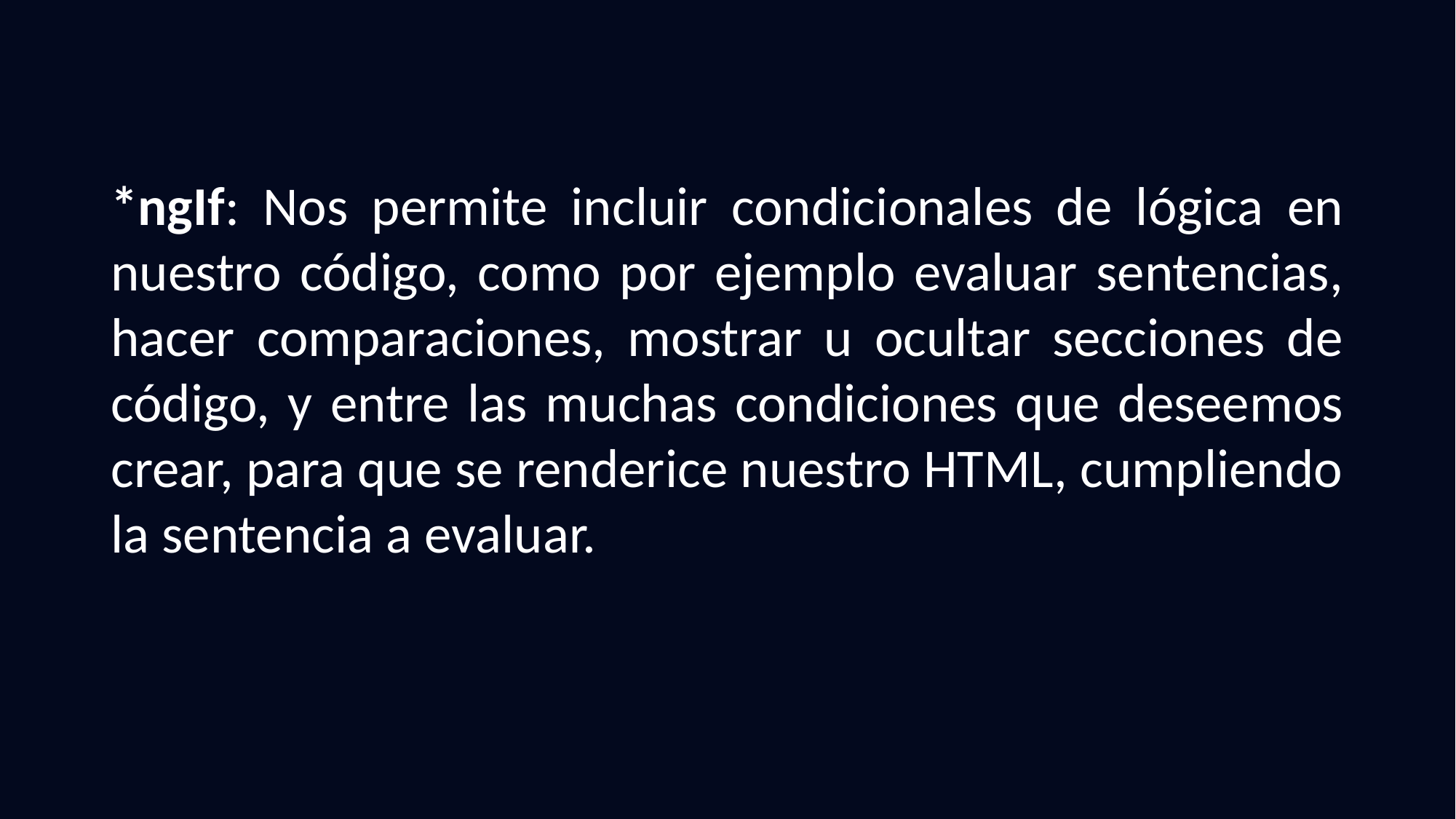

*ngIf: Nos permite incluir condicionales de lógica en nuestro código, como por ejemplo evaluar sentencias, hacer comparaciones, mostrar u ocultar secciones de código, y entre las muchas condiciones que deseemos crear, para que se renderice nuestro HTML, cumpliendo la sentencia a evaluar.